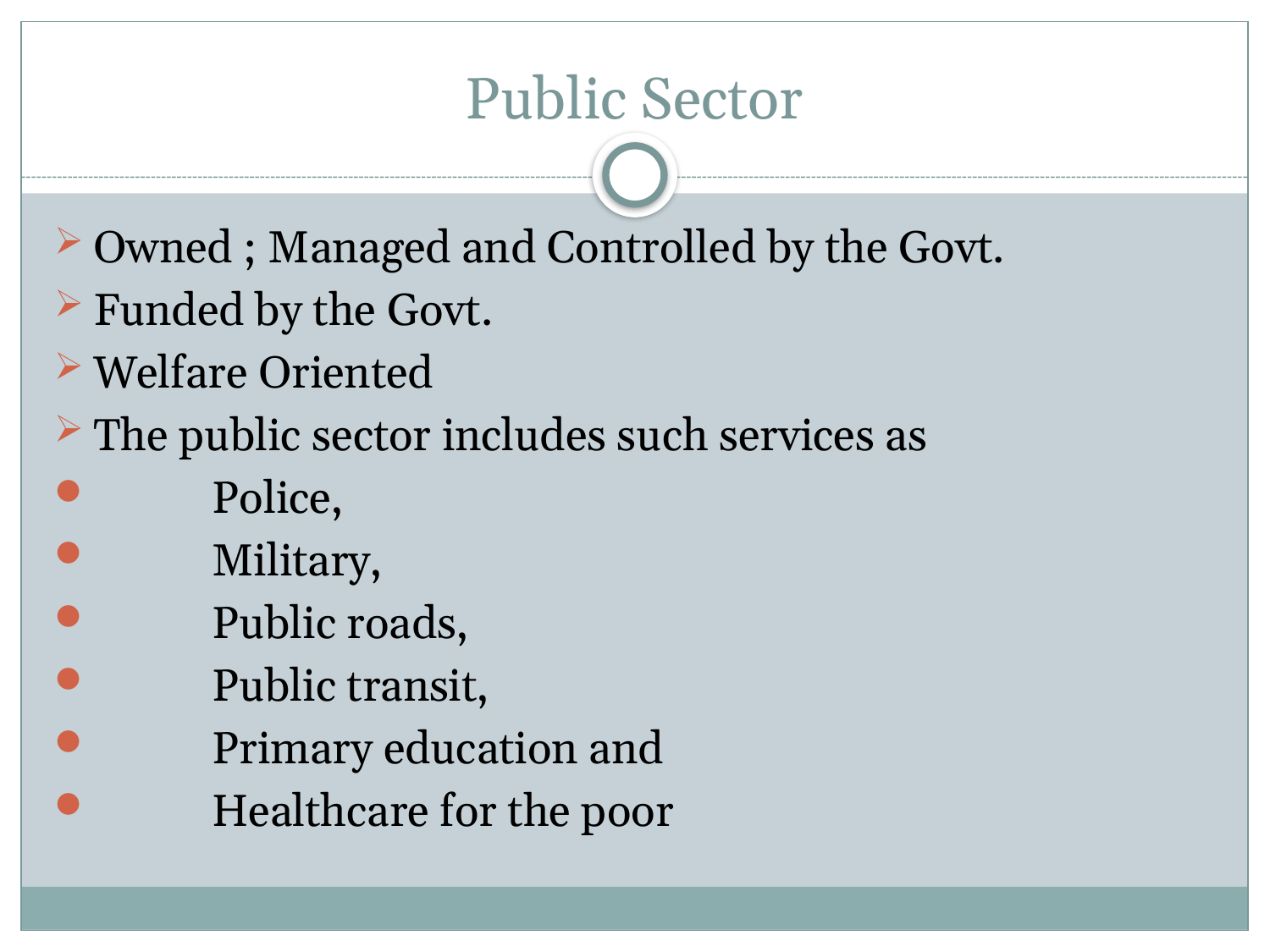

# Public Sector
Owned ; Managed and Controlled by the Govt.
Funded by the Govt.
Welfare Oriented
The public sector includes such services as
	Police,
	Military,
	Public roads,
	Public transit,
	Primary education and
	Healthcare for the poor